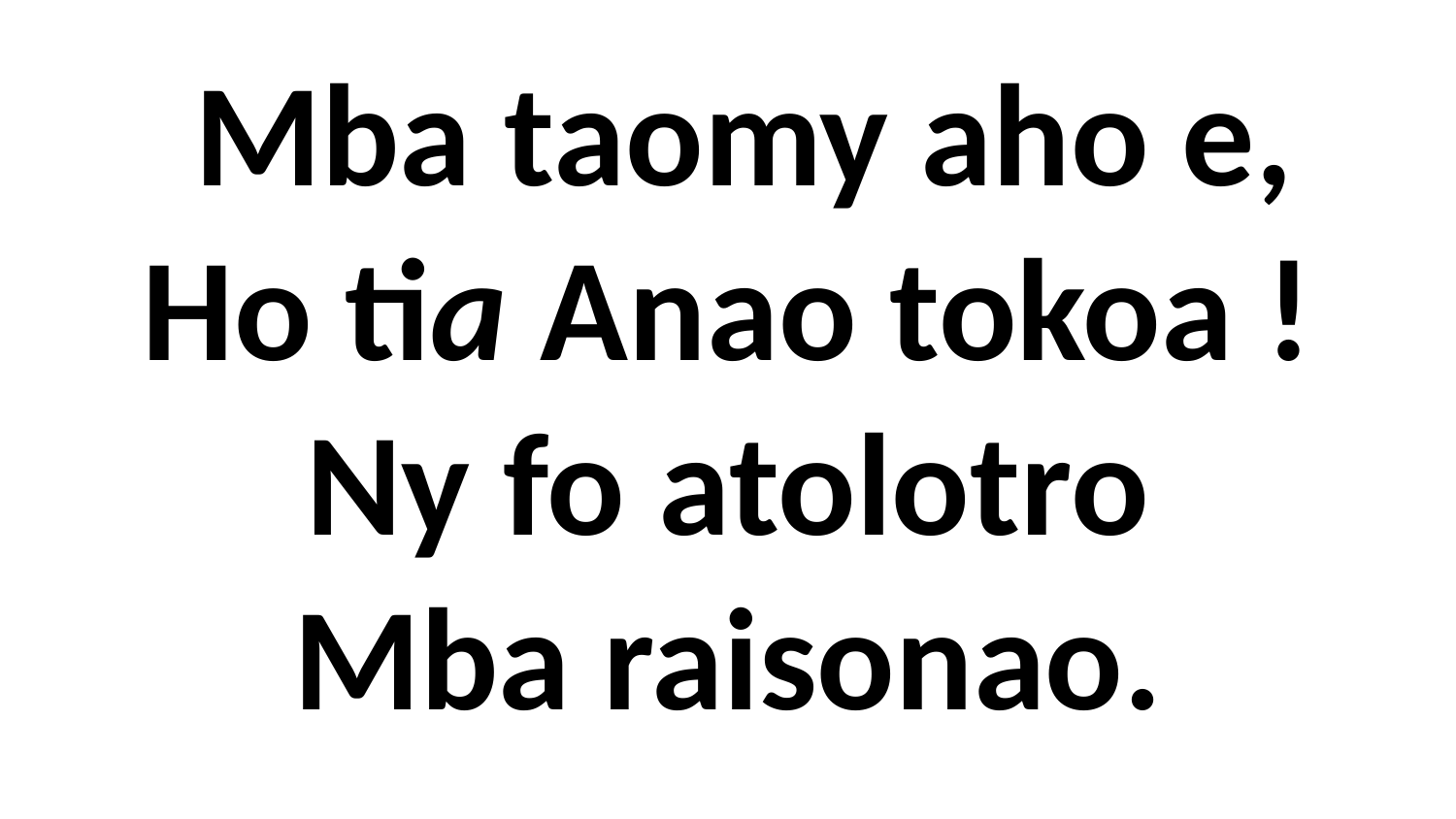

# Mba taomy aho e, Ho tia Anao tokoa ! Ny fo atolotro Mba raisonao.